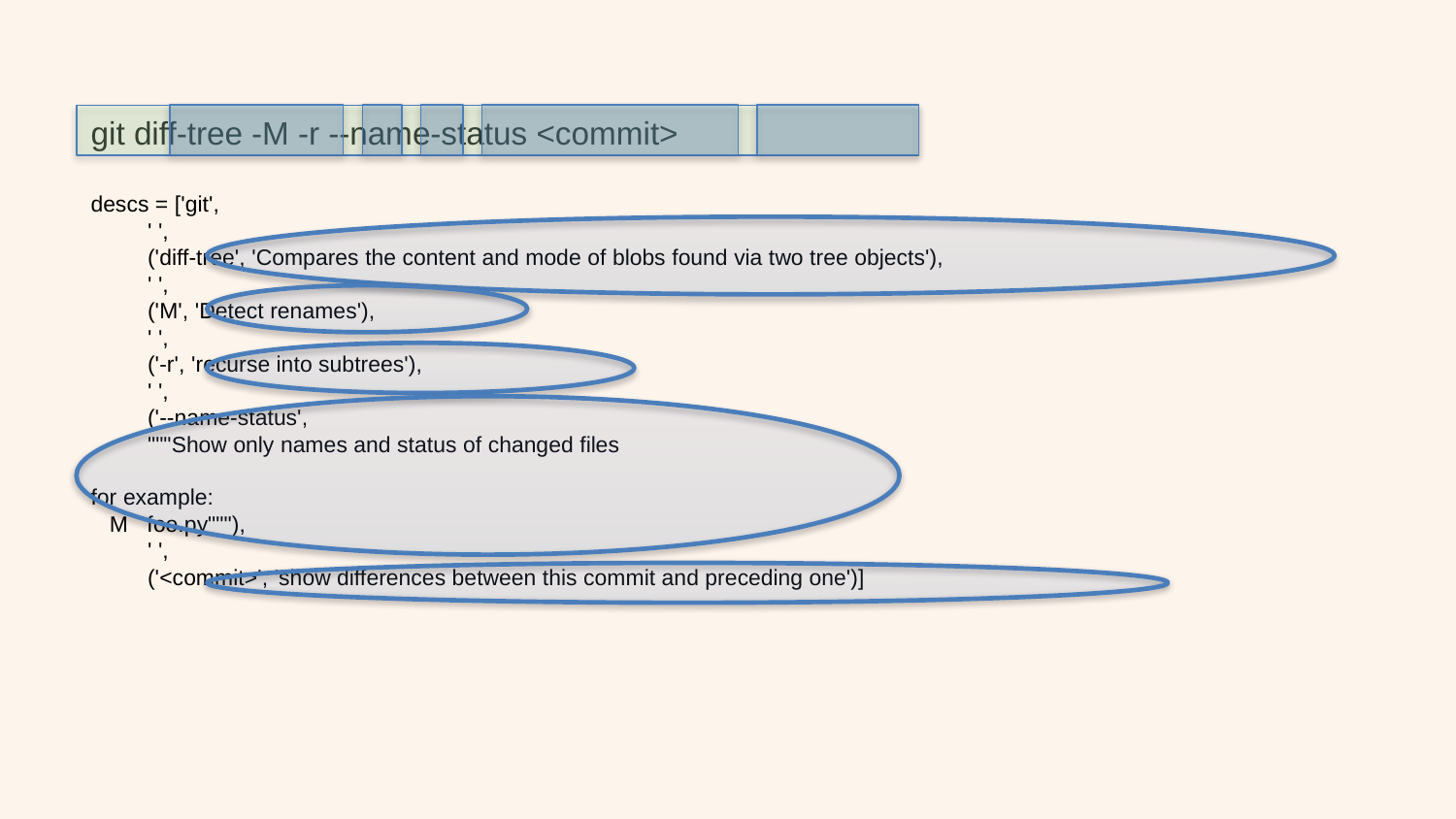

git diff-tree -M -r --name-status <commit>

descs = ['git',
         ' ',
         ('diff-tree', 'Compares the content and mode of blobs found via two tree objects'),
         ' ',
         ('M', 'Detect renames'),
         ' ',
         ('-r', 'recurse into subtrees'),
         ' ',
         ('--name-status',
         """Show only names and status of changed files

for example:
   M   foo.py"""),
         ' ',
         ('<commit>', 'show differences between this commit and preceding one')]